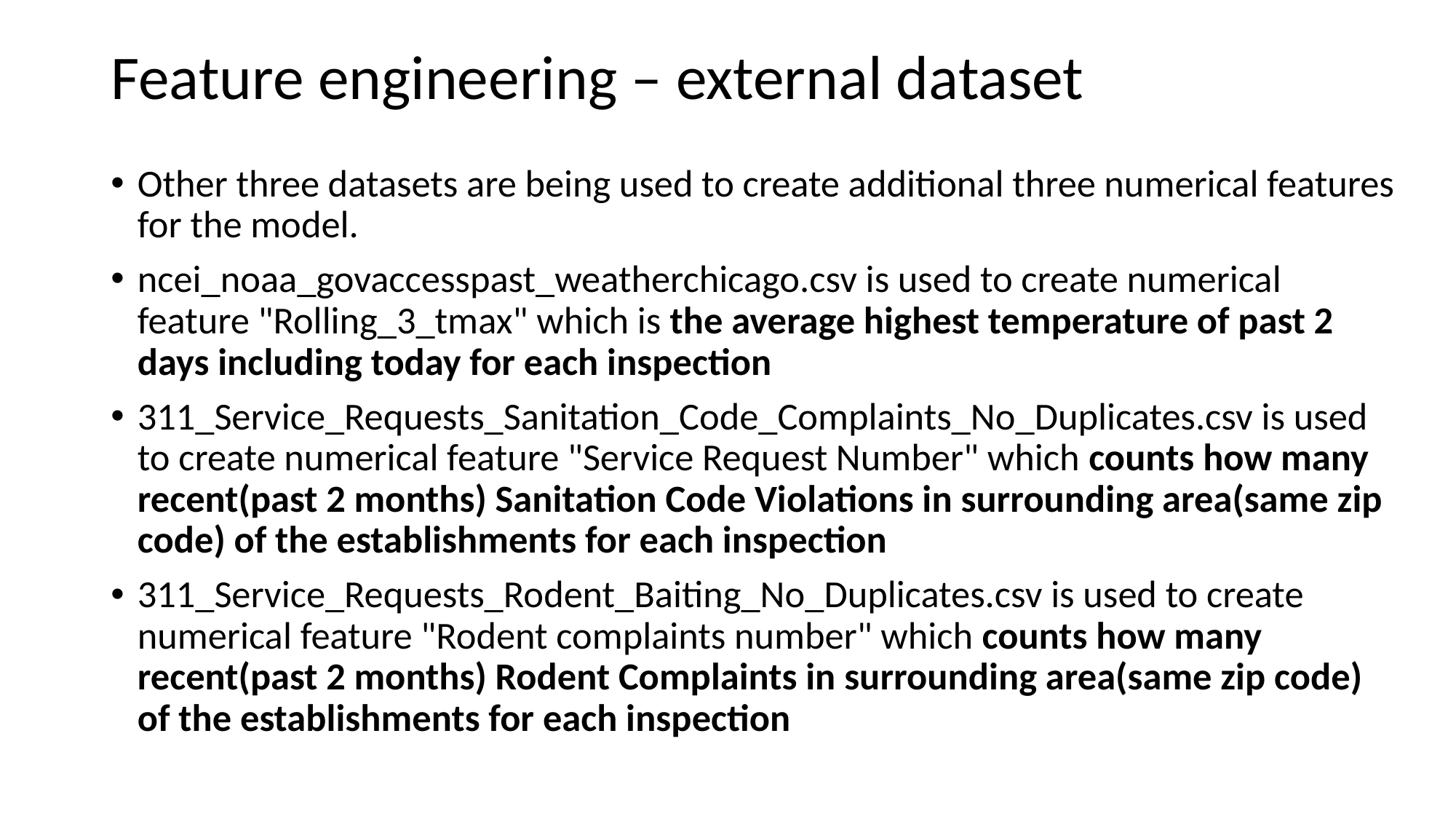

# Feature engineering – external dataset
Other three datasets are being used to create additional three numerical features for the model.
ncei_noaa_govaccesspast_weatherchicago.csv is used to create numerical feature "Rolling_3_tmax" which is the average highest temperature of past 2 days including today for each inspection
311_Service_Requests_Sanitation_Code_Complaints_No_Duplicates.csv is used to create numerical feature "Service Request Number" which counts how many recent(past 2 months) Sanitation Code Violations in surrounding area(same zip code) of the establishments for each inspection
311_Service_Requests_Rodent_Baiting_No_Duplicates.csv is used to create numerical feature "Rodent complaints number" which counts how many recent(past 2 months) Rodent Complaints in surrounding area(same zip code) of the establishments for each inspection